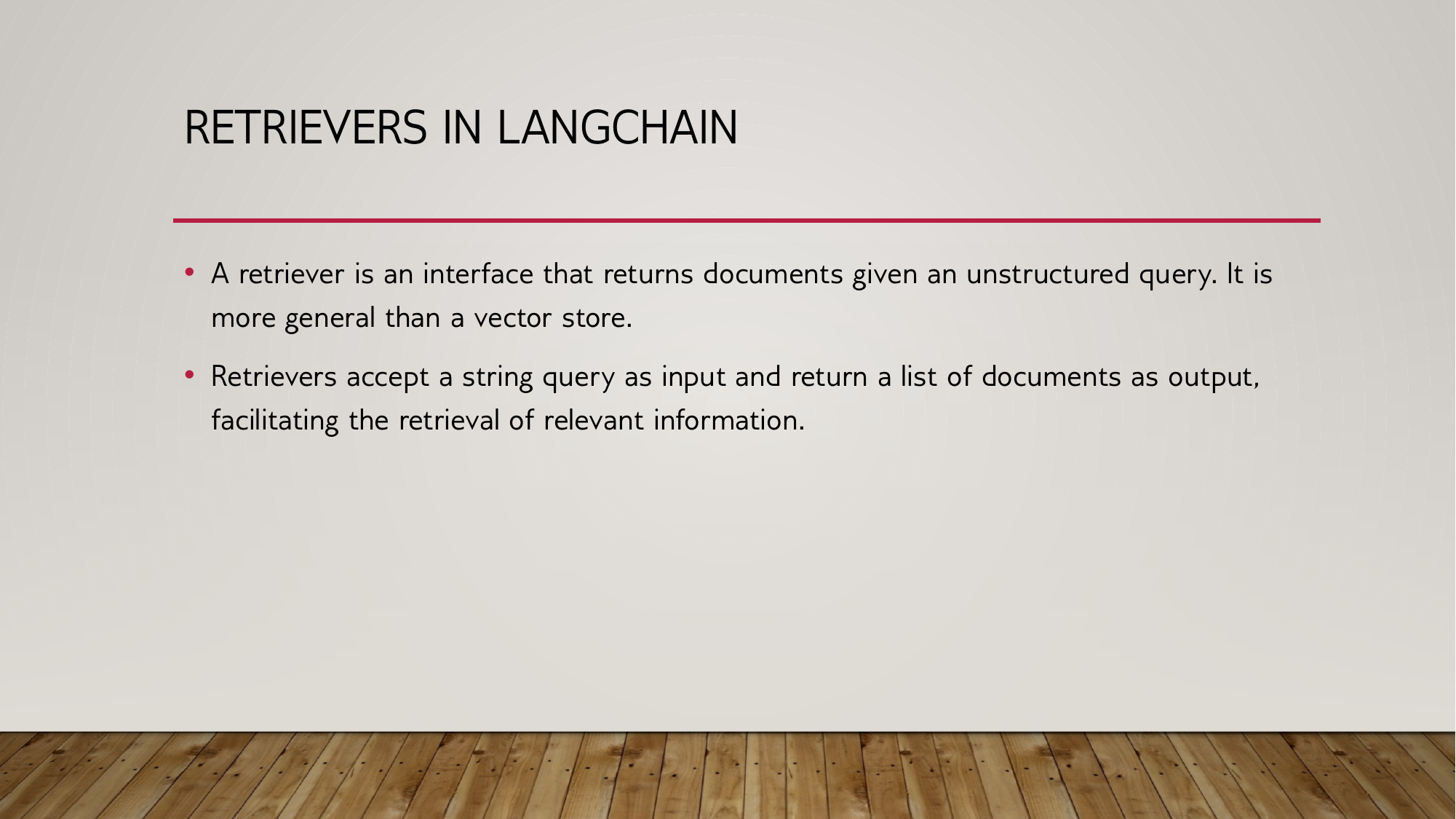

# Retrievers in LangChain
A retriever is an interface that returns documents given an unstructured query. It is more general than a vector store.
Retrievers accept a string query as input and return a list of documents as output, facilitating the retrieval of relevant information.